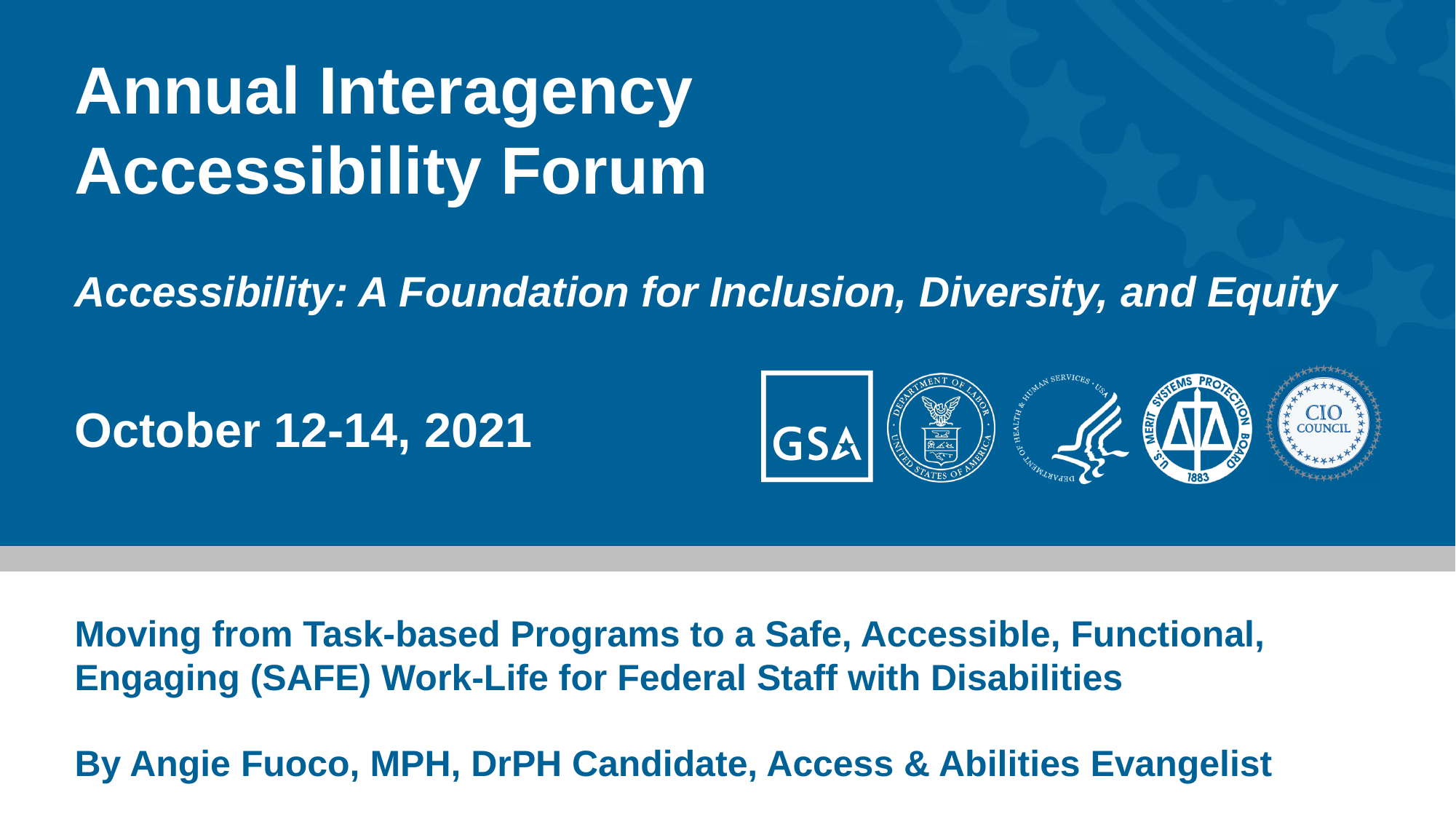

# Annual Interagency Accessibility Forum
Accessibility: A Foundation for Inclusion, Diversity, and Equity
October 12-14, 2021
Moving from Task-based Programs to a Safe, Accessible, Functional, Engaging (SAFE) Work-Life for Federal Staff with Disabilities
By Angie Fuoco, MPH, DrPH Candidate, Access & Abilities Evangelist